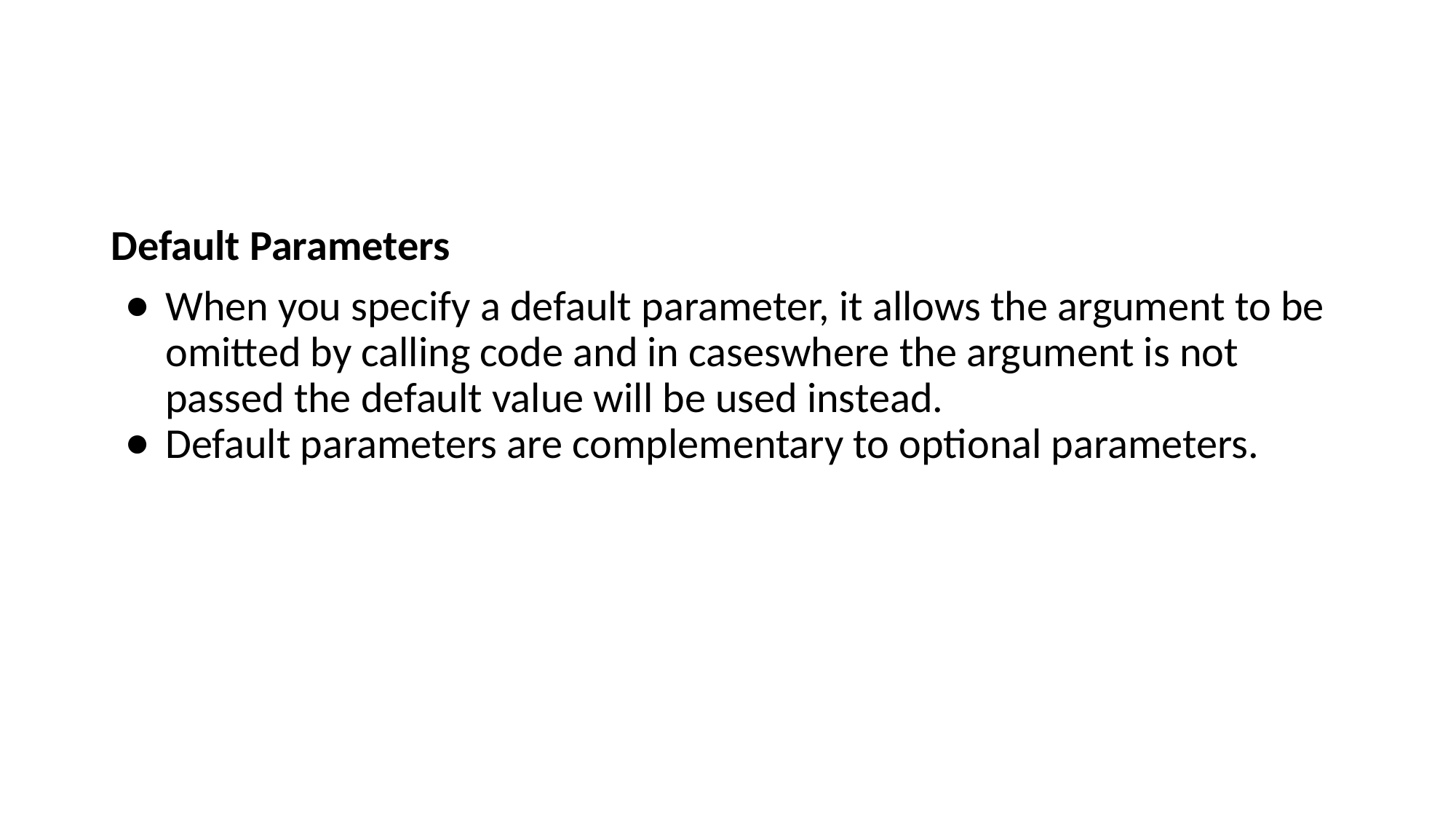

#
Default Parameters
When you specify a default parameter, it allows the argument to be omitted by calling code and in caseswhere the argument is not passed the default value will be used instead.
Default parameters are complementary to optional parameters.